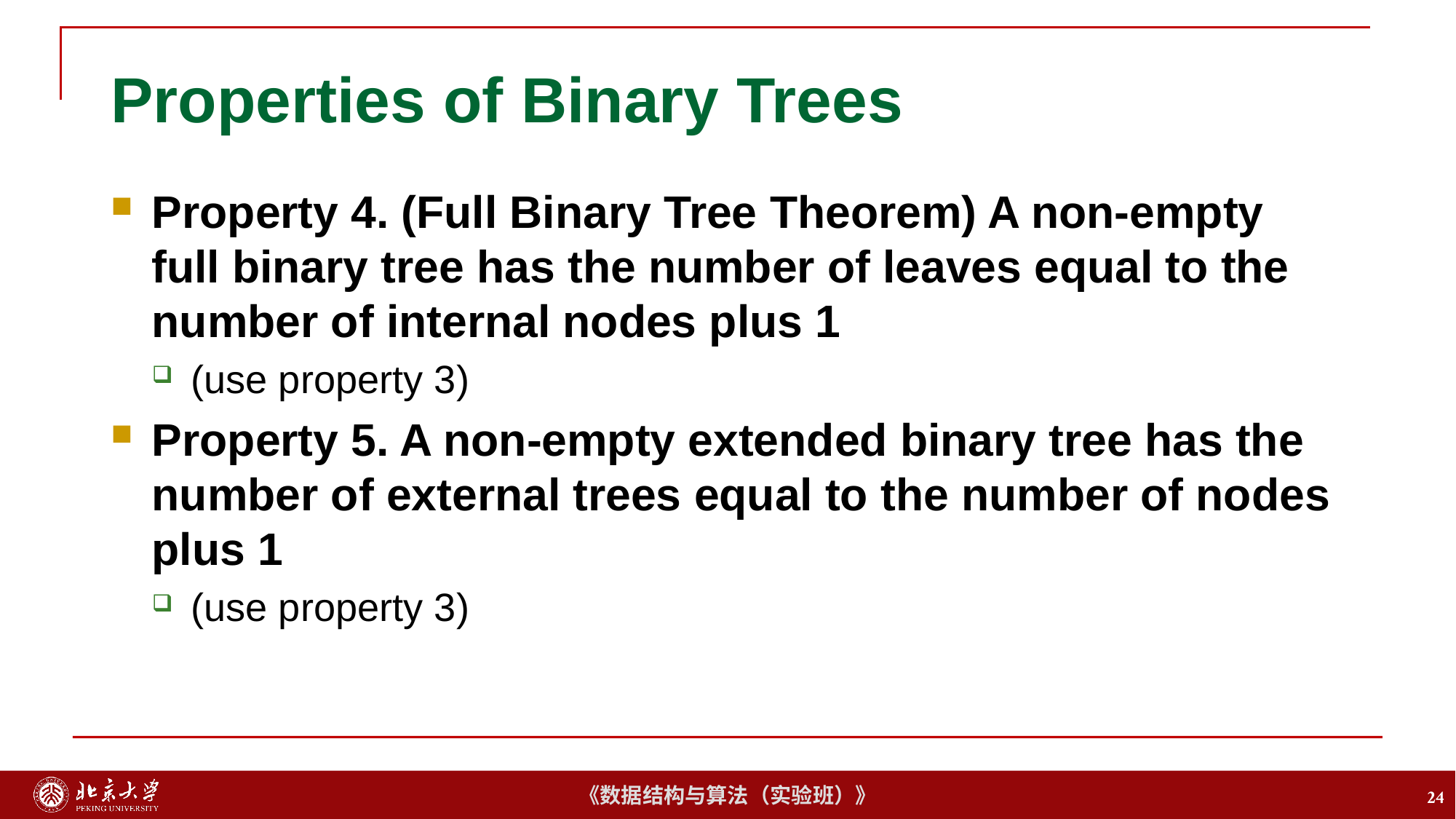

# Properties of Binary Trees
Property 4. (Full Binary Tree Theorem) A non-empty full binary tree has the number of leaves equal to the number of internal nodes plus 1
(use property 3)
Property 5. A non-empty extended binary tree has the number of external trees equal to the number of nodes plus 1
(use property 3)
24